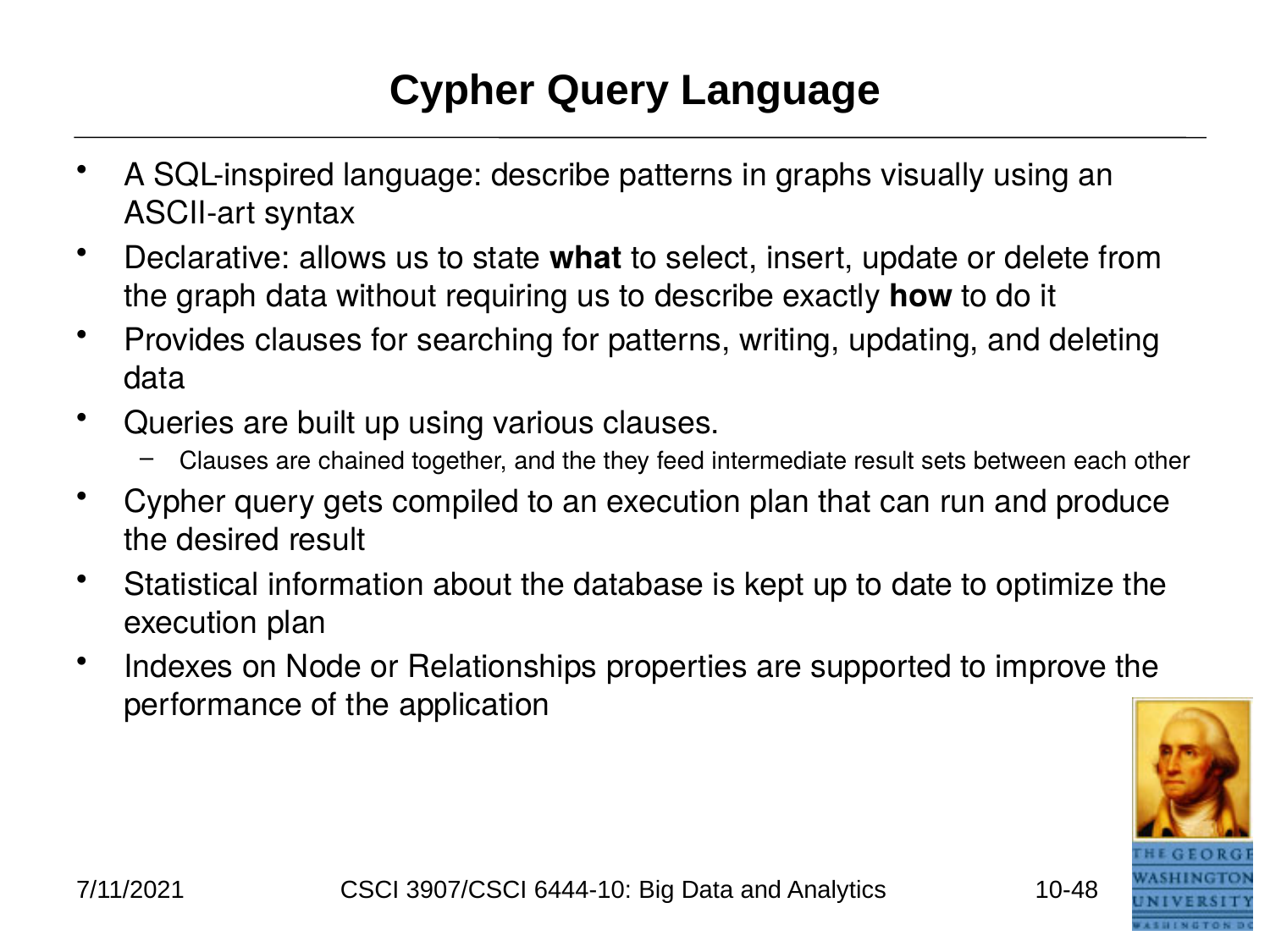

# Cypher Query Language
A SQL-inspired language: describe patterns in graphs visually using an ASCII-art syntax
Declarative: allows us to state what to select, insert, update or delete from the graph data without requiring us to describe exactly how to do it
Provides clauses for searching for patterns, writing, updating, and deleting data
Queries are built up using various clauses.
Clauses are chained together, and the they feed intermediate result sets between each other
Cypher query gets compiled to an execution plan that can run and produce the desired result
Statistical information about the database is kept up to date to optimize the execution plan
Indexes on Node or Relationships properties are supported to improve the performance of the application

7/11/2021
CSCI 3907/CSCI 6444-10: Big Data and Analytics
10-48